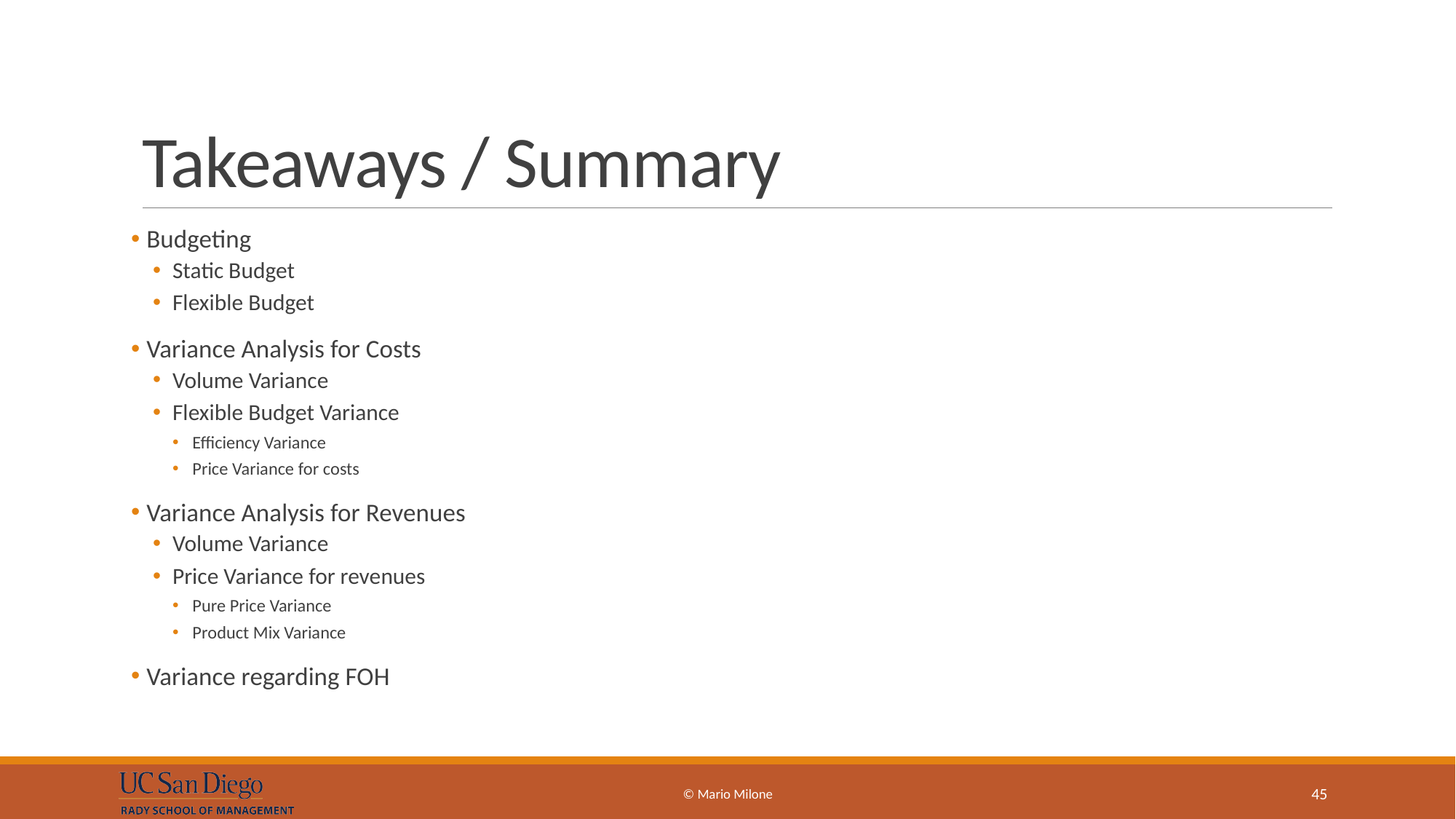

# Takeaways / Summary
 Budgeting
Static Budget
Flexible Budget
 Variance Analysis for Costs
Volume Variance
Flexible Budget Variance
Efficiency Variance
Price Variance for costs
 Variance Analysis for Revenues
Volume Variance
Price Variance for revenues
Pure Price Variance
Product Mix Variance
 Variance regarding FOH
© Mario Milone
45